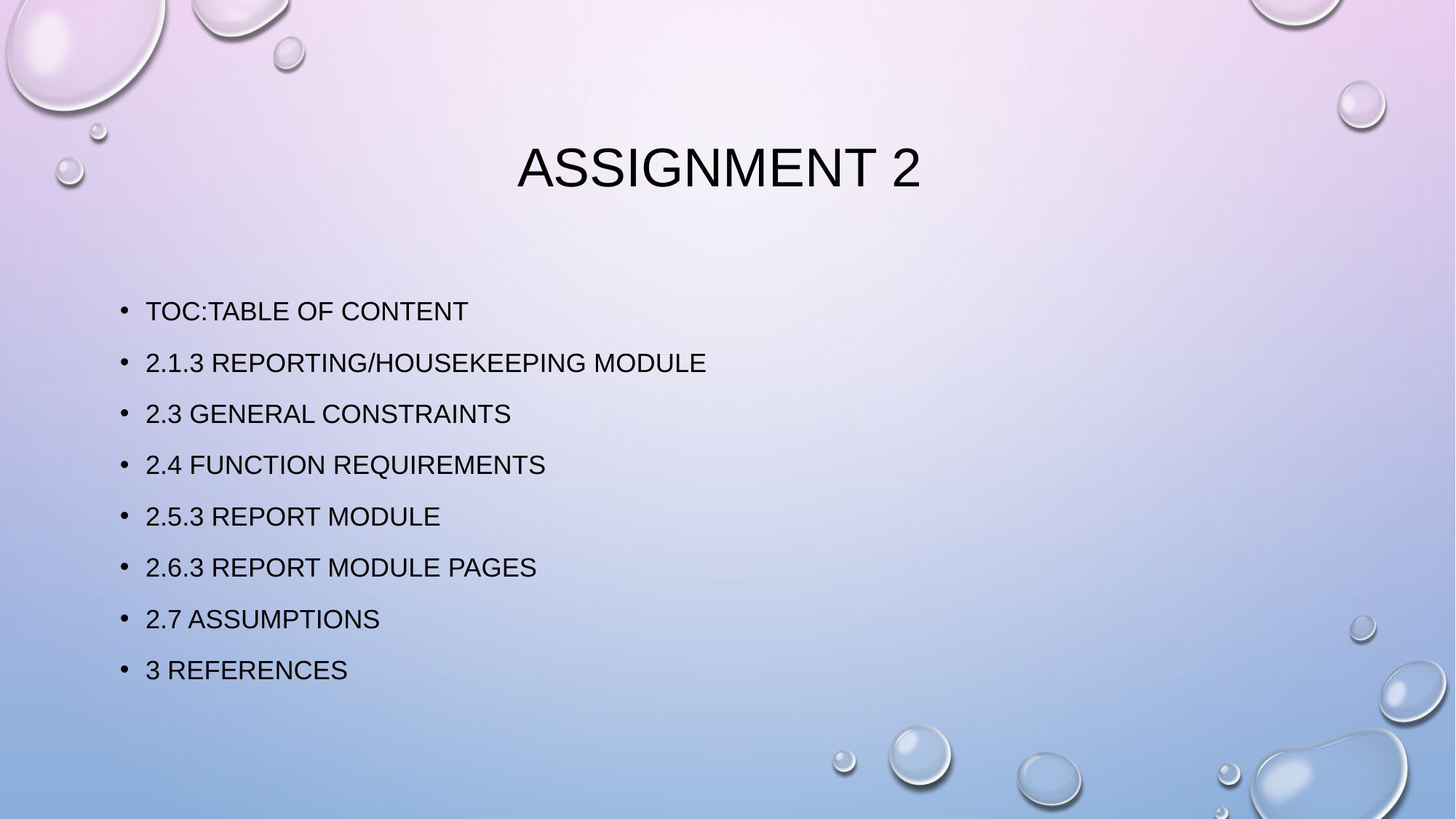

# Assignment 2
TOC:Table of Content
2.1.3 Reporting/housekeeping module
2.3 General Constraints
2.4 Function Requirements
2.5.3 Report module
2.6.3 Report module Pages
2.7 Assumptions
3 References